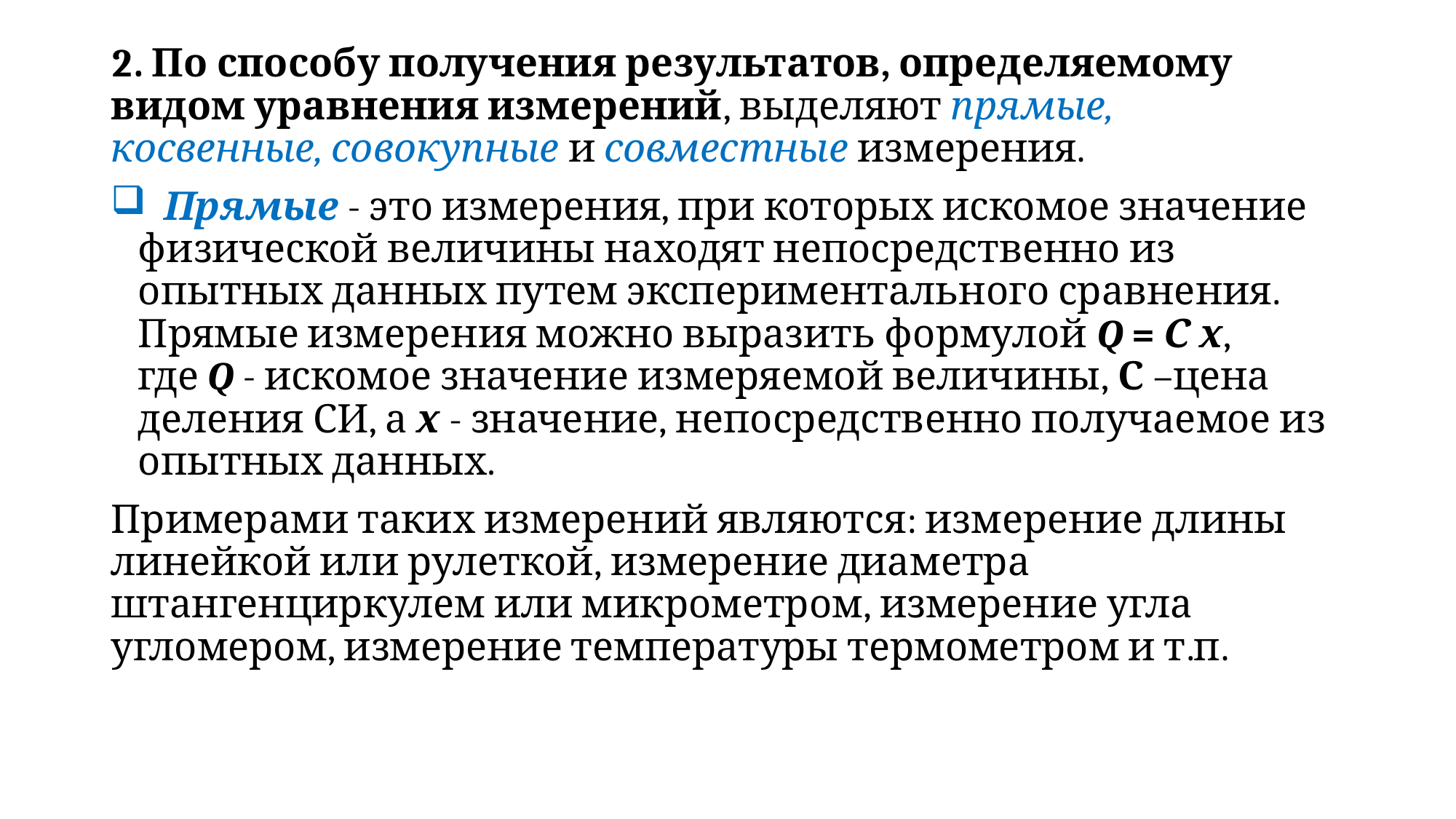

#
2. По способу получения результатов, определяемому видом уравнения измерений, выделяют прямые, косвенные, совокупные и совместные измерения.
  Прямые - это измерения, при которых искомое значение физической величины находят непосредственно из опытных данных путем экспериментального сравнения. Прямые измерения можно выразить формулой Q = С х, где Q - искомое значение измеряемой величины, С –цена деления СИ, а х - значение, непосредственно получаемое из опытных данных.
Примерами таких измерений являются: измерение длины линейкой или рулеткой, измерение диаметра штангенциркулем или микрометром, измерение угла угломером, измерение температуры термометром и т.п.